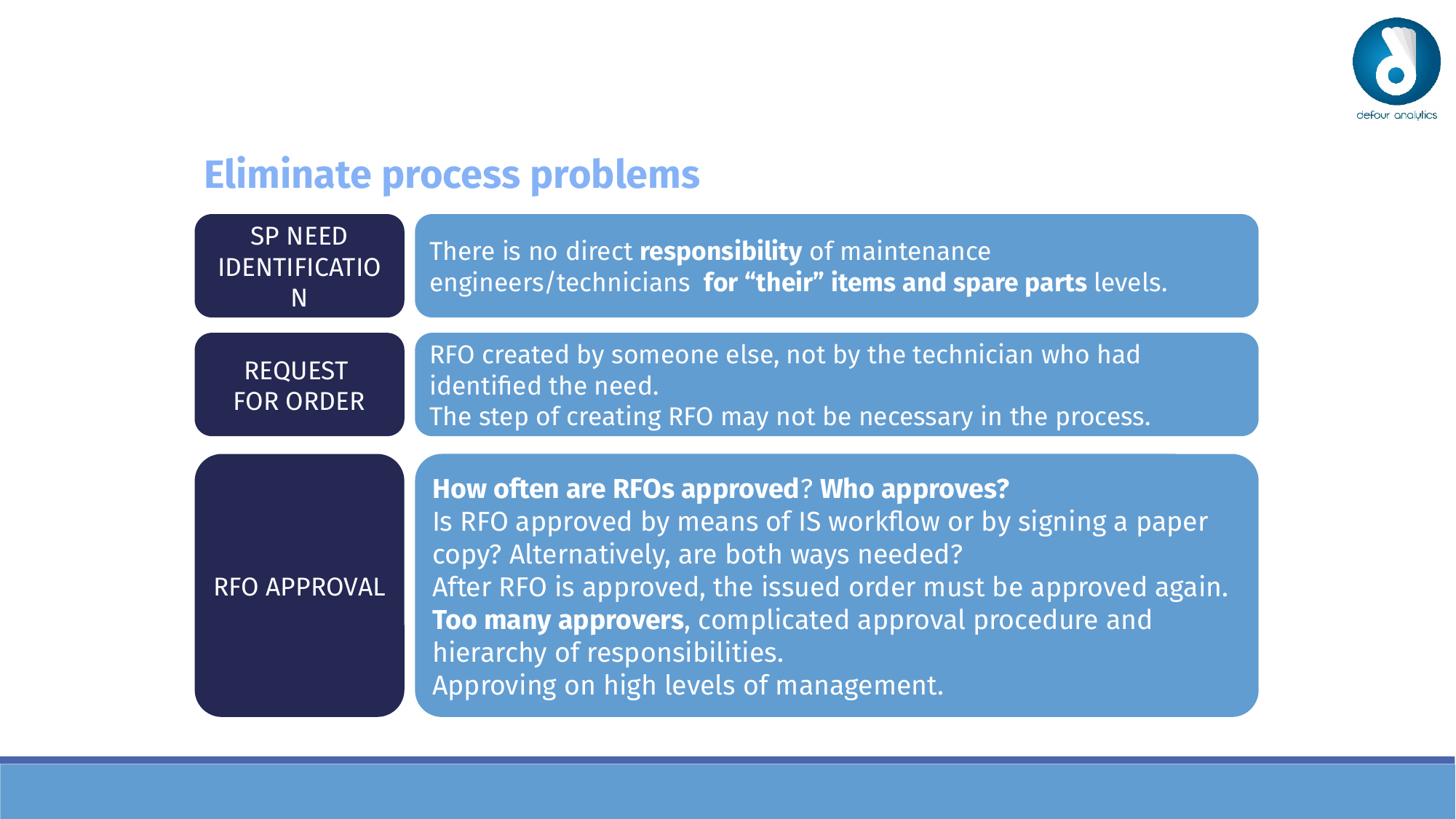

Eliminate process problems
SP NEED IDENTIFICATION
There is no direct responsibility of maintenance engineers/technicians  for “their” items and spare parts levels.
REQUEST
FOR ORDER
RFO created by someone else, not by the technician who had identified the need.
The step of creating RFO may not be necessary in the process.
RFO APPROVAL
How often are RFOs approved? Who approves?
Is RFO approved by means of IS workflow or by signing a paper copy? Alternatively, are both ways needed?
After RFO is approved, the issued order must be approved again.
Too many approvers, complicated approval procedure and hierarchy of responsibilities.
Approving on high levels of management.